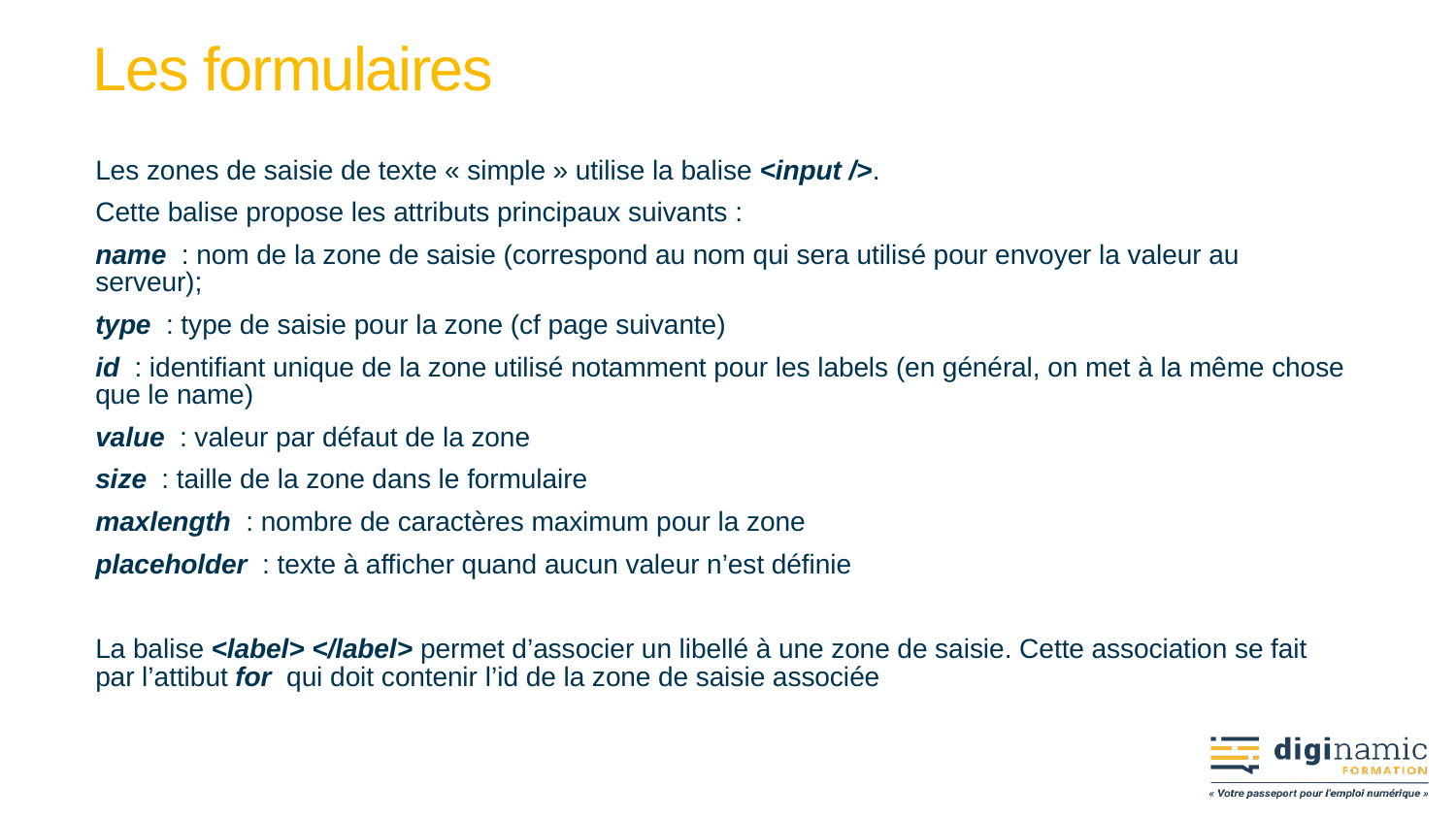

# Les formulaires
Les zones de saisie de texte « simple » utilise la balise <input />.
Cette balise propose les attributs principaux suivants :
name  : nom de la zone de saisie (correspond au nom qui sera utilisé pour envoyer la valeur au serveur);
type  : type de saisie pour la zone (cf page suivante)
id  : identifiant unique de la zone utilisé notamment pour les labels (en général, on met à la même chose que le name)
value  : valeur par défaut de la zone
size  : taille de la zone dans le formulaire
maxlength  : nombre de caractères maximum pour la zone
placeholder  : texte à afficher quand aucun valeur n’est définie

La balise <label> </label> permet d’associer un libellé à une zone de saisie. Cette association se fait par l’attibut for  qui doit contenir l’id de la zone de saisie associée